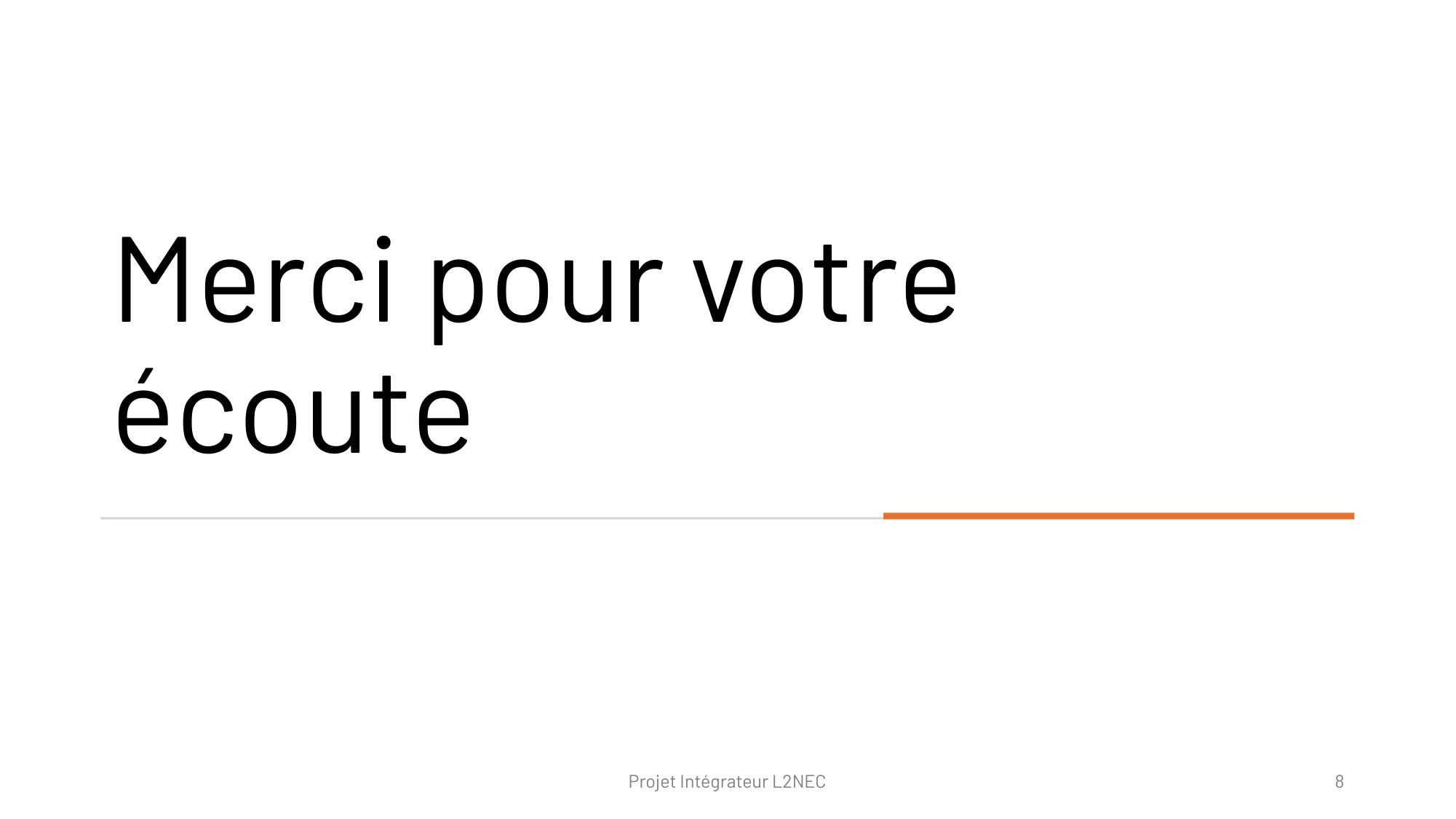

# Merci pour votre écoute

Projet Intégrateur L2NEC
8